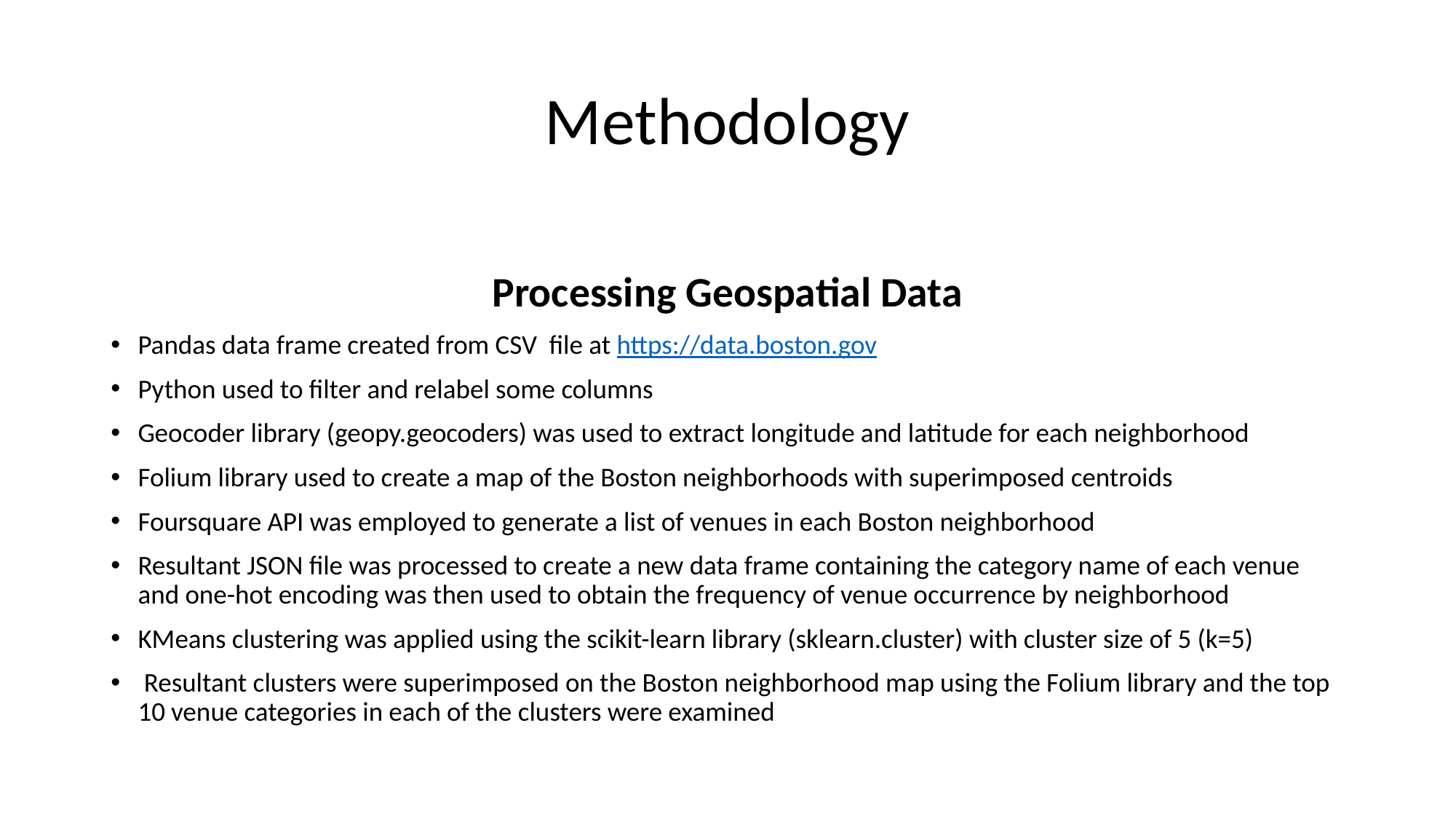

# Methodology

Processing Geospatial Data
Pandas data frame created from CSV  file at https://data.boston.gov
Python used to filter and relabel some columns
Geocoder library (geopy.geocoders) was used to extract longitude and latitude for each neighborhood
Folium library used to create a map of the Boston neighborhoods with superimposed centroids
Foursquare API was employed to generate a list of venues in each Boston neighborhood
Resultant JSON file was processed to create a new data frame containing the category name of each venue and one-hot encoding was then used to obtain the frequency of venue occurrence by neighborhood
KMeans clustering was applied using the scikit-learn library (sklearn.cluster) with cluster size of 5 (k=5)
 Resultant clusters were superimposed on the Boston neighborhood map using the Folium library and the top 10 venue categories in each of the clusters were examined